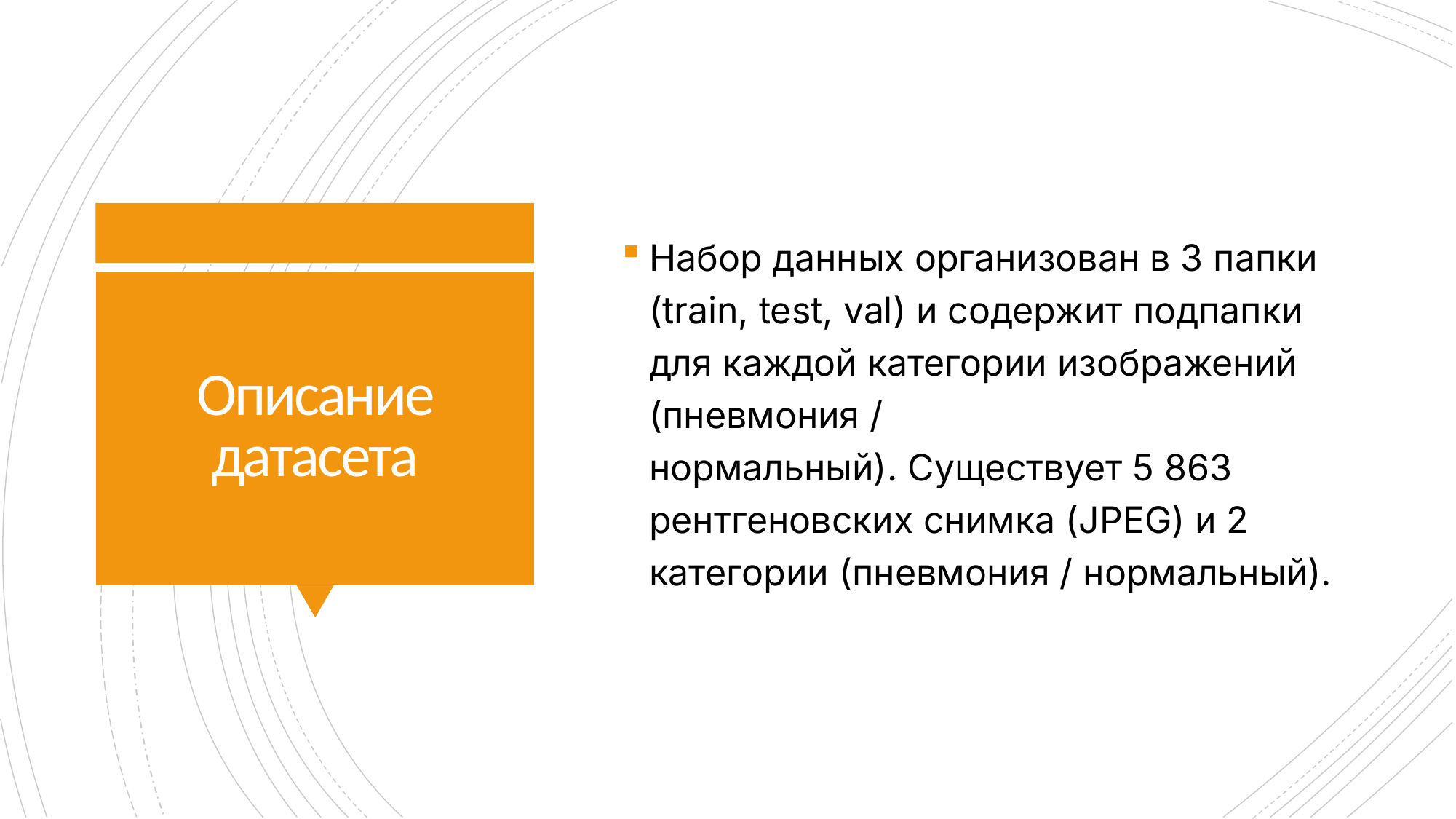

Набор данных организован в 3 папки (train, test, val) и содержит подпапки для каждой категории изображений (пневмония / нормальный). Существует 5 863 рентгеновских снимка (JPEG) и 2 категории (пневмония / нормальный).
# Описание датасета